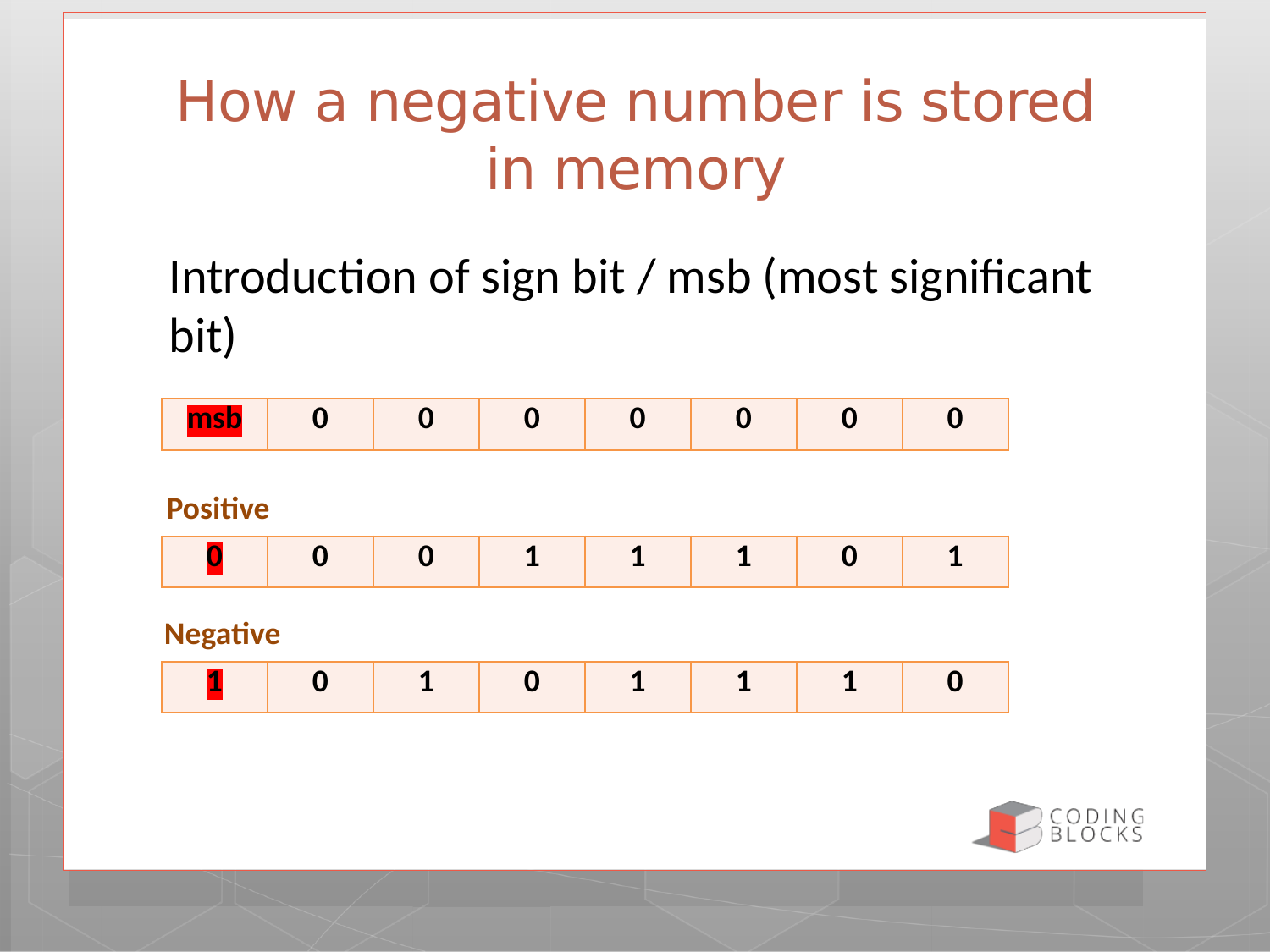

# How a negative number is stored in memory

Introduction of sign bit / msb (most significant bit)
| msb | 0 | 0 | 0 | 0 | 0 | 0 | 0 |
| --- | --- | --- | --- | --- | --- | --- | --- |
Positive
| 0 | 0 | 0 | 1 | 1 | 1 | 0 | 1 |
| --- | --- | --- | --- | --- | --- | --- | --- |
Negative
| 1 | 0 | 1 | 0 | 1 | 1 | 1 | 0 |
| --- | --- | --- | --- | --- | --- | --- | --- |